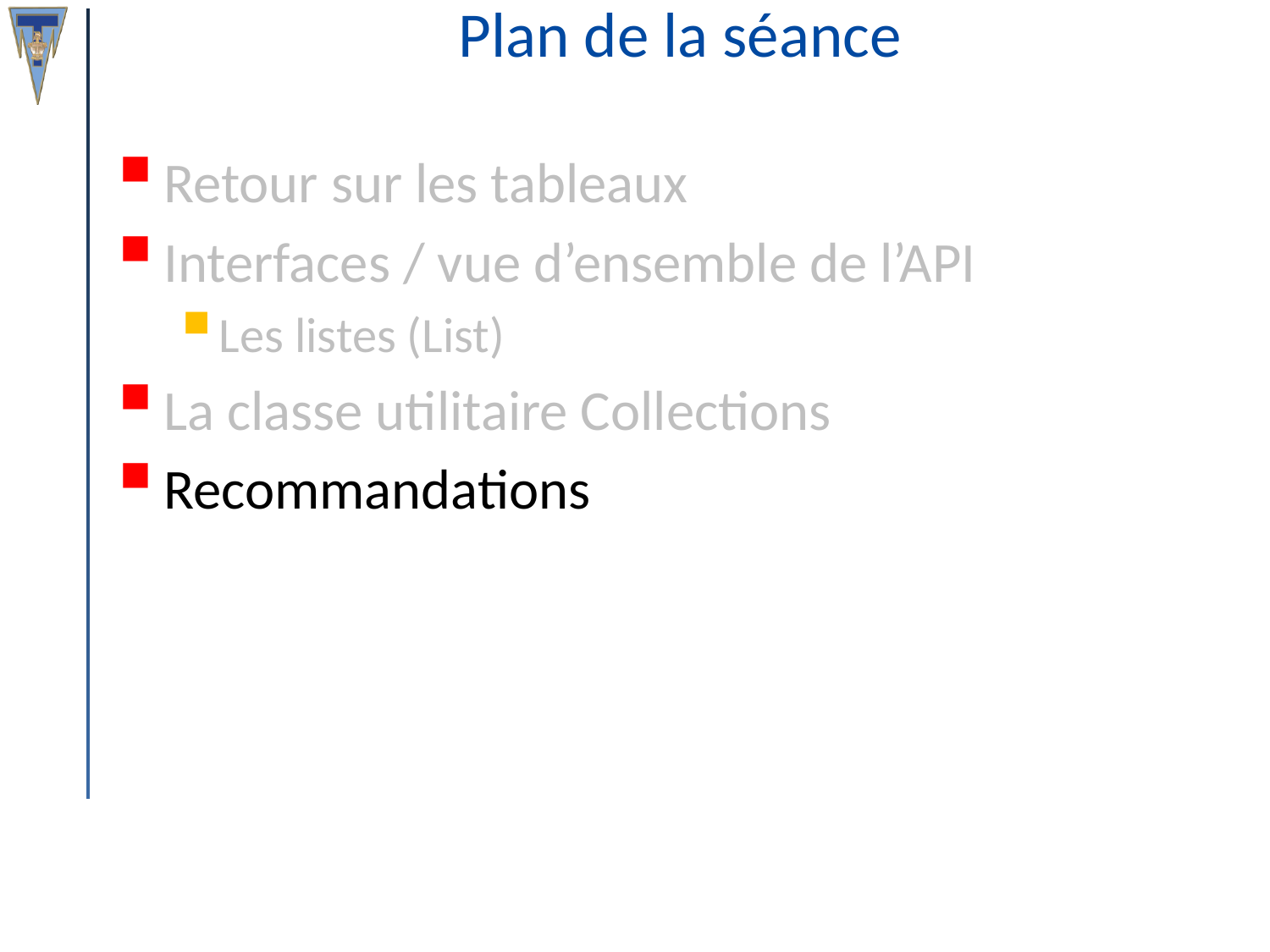

# Plan de la séance
Retour sur les tableaux
Interfaces / vue d’ensemble de l’API
Les listes (List)
La classe utilitaire Collections
Recommandations